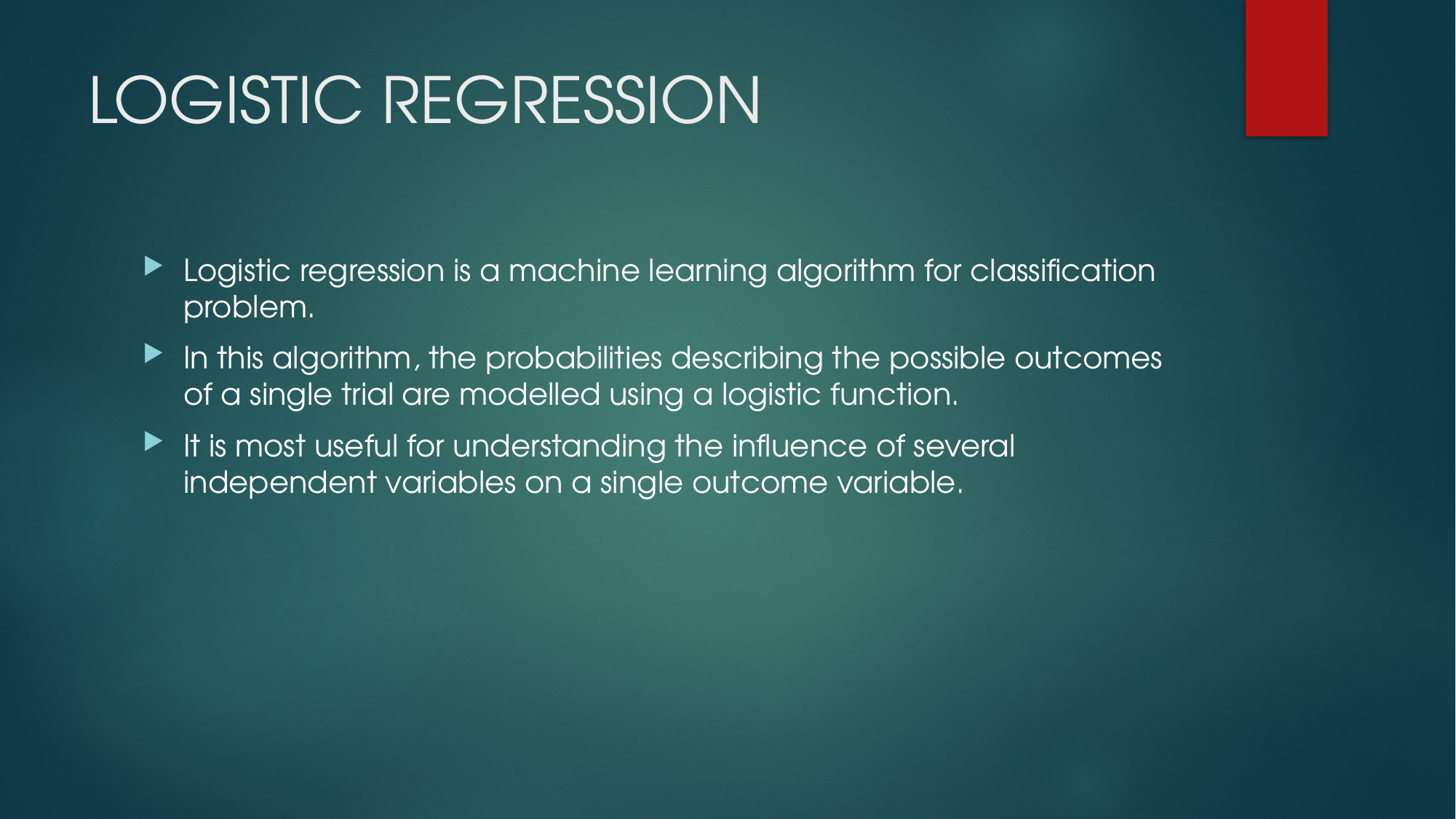

# LOGISTIC REGRESSION
Logistic regression is a machine learning algorithm for classification problem.
In this algorithm, the probabilities describing the possible outcomes of a single trial are modelled using a logistic function.
It is most useful for understanding the influence of several independent variables on a single outcome variable.